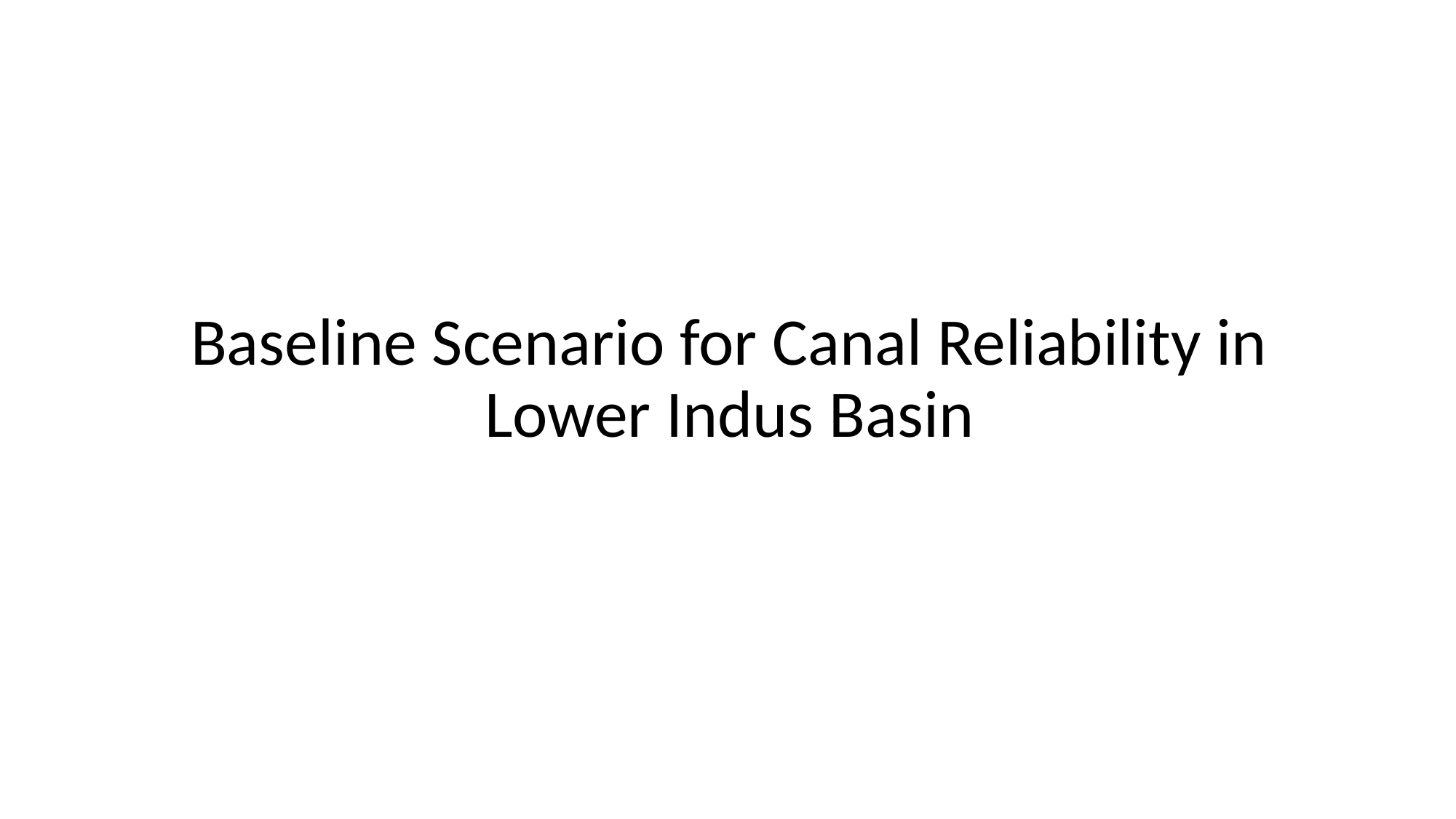

# Baseline Scenario for Canal Reliability in Lower Indus Basin